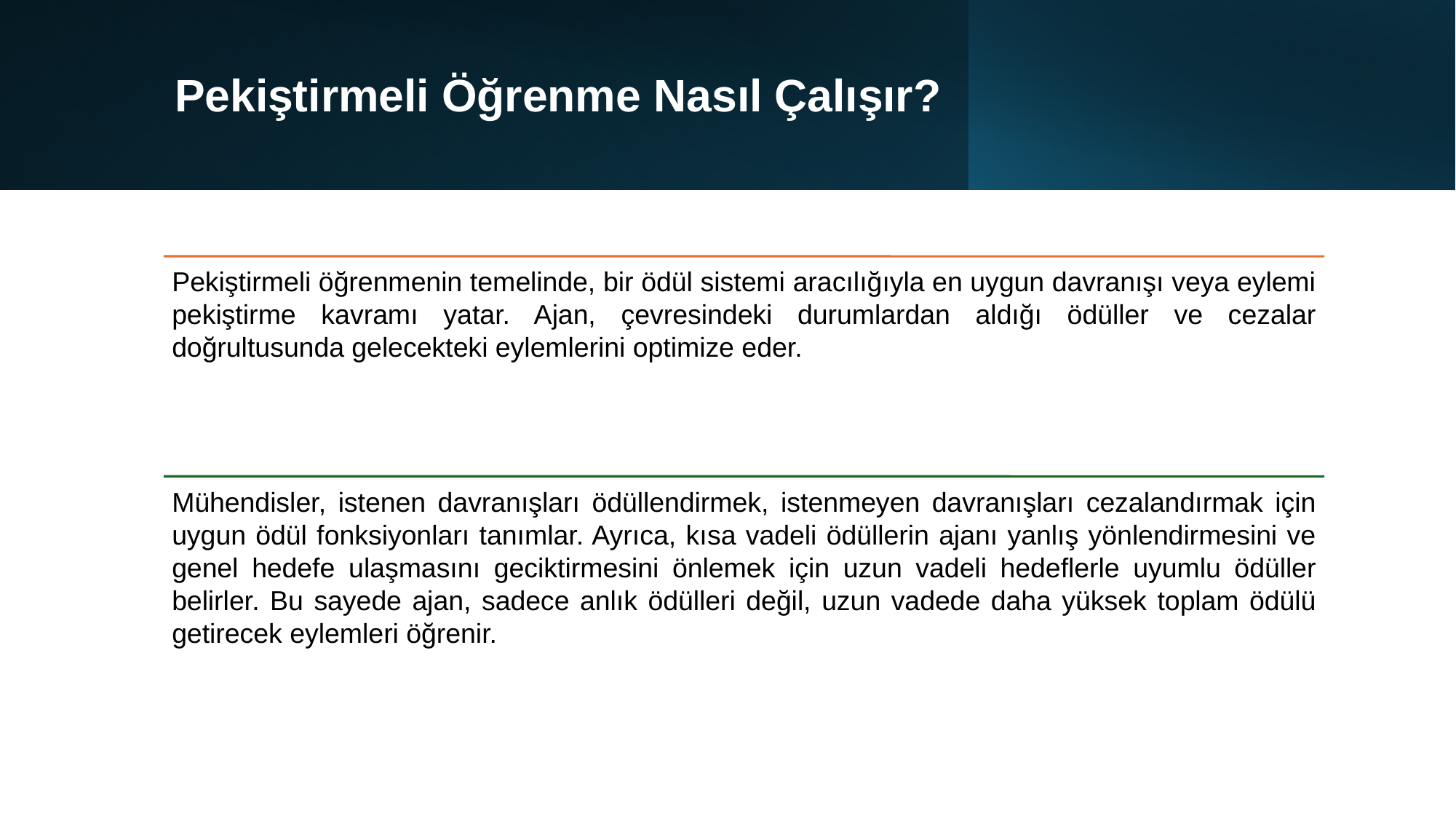

# Pekiştirmeli Öğrenme Nasıl Çalışır?
Pekiştirmeli öğrenmenin temelinde, bir ödül sistemi aracılığıyla en uygun davranışı veya eylemi pekiştirme kavramı yatar. Ajan, çevresindeki durumlardan aldığı ödüller ve cezalar doğrultusunda gelecekteki eylemlerini optimize eder.
Mühendisler, istenen davranışları ödüllendirmek, istenmeyen davranışları cezalandırmak için uygun ödül fonksiyonları tanımlar. Ayrıca, kısa vadeli ödüllerin ajanı yanlış yönlendirmesini ve genel hedefe ulaşmasını geciktirmesini önlemek için uzun vadeli hedeflerle uyumlu ödüller belirler. Bu sayede ajan, sadece anlık ödülleri değil, uzun vadede daha yüksek toplam ödülü getirecek eylemleri öğrenir.